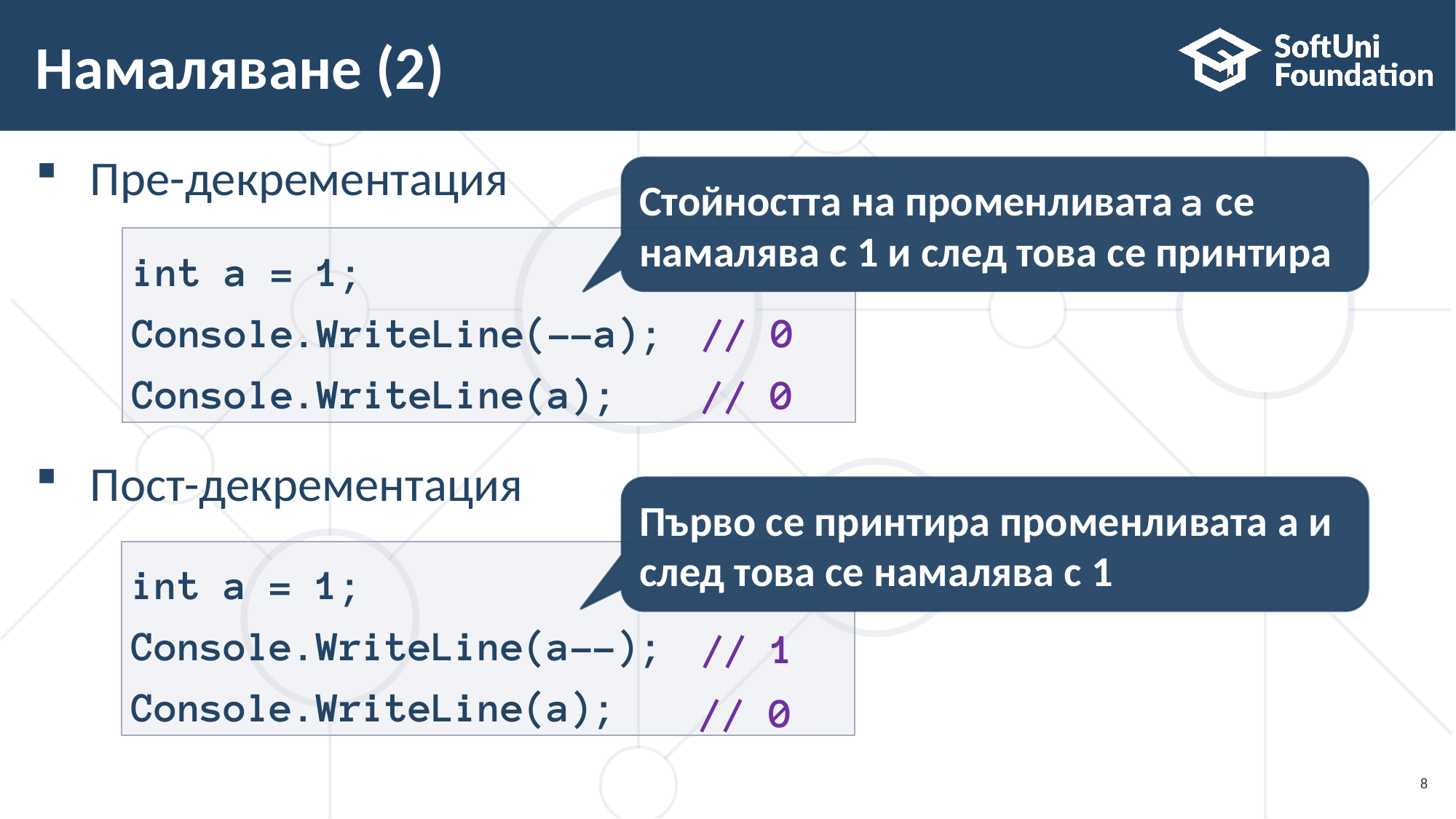

# Намаляване (2)
Пре-декрементация

Пост-декрементация

Стойността на променливата a се намалява с 1 и след това се принтира
int a = 1;
Console.WriteLine(--a);
Console.WriteLine(a);
// 0
// 0
Първо се принтира променливата a и след това се намалява с 1
int a = 1;
Console.WriteLine(a--);
Console.WriteLine(a);
// 1
// 0
8